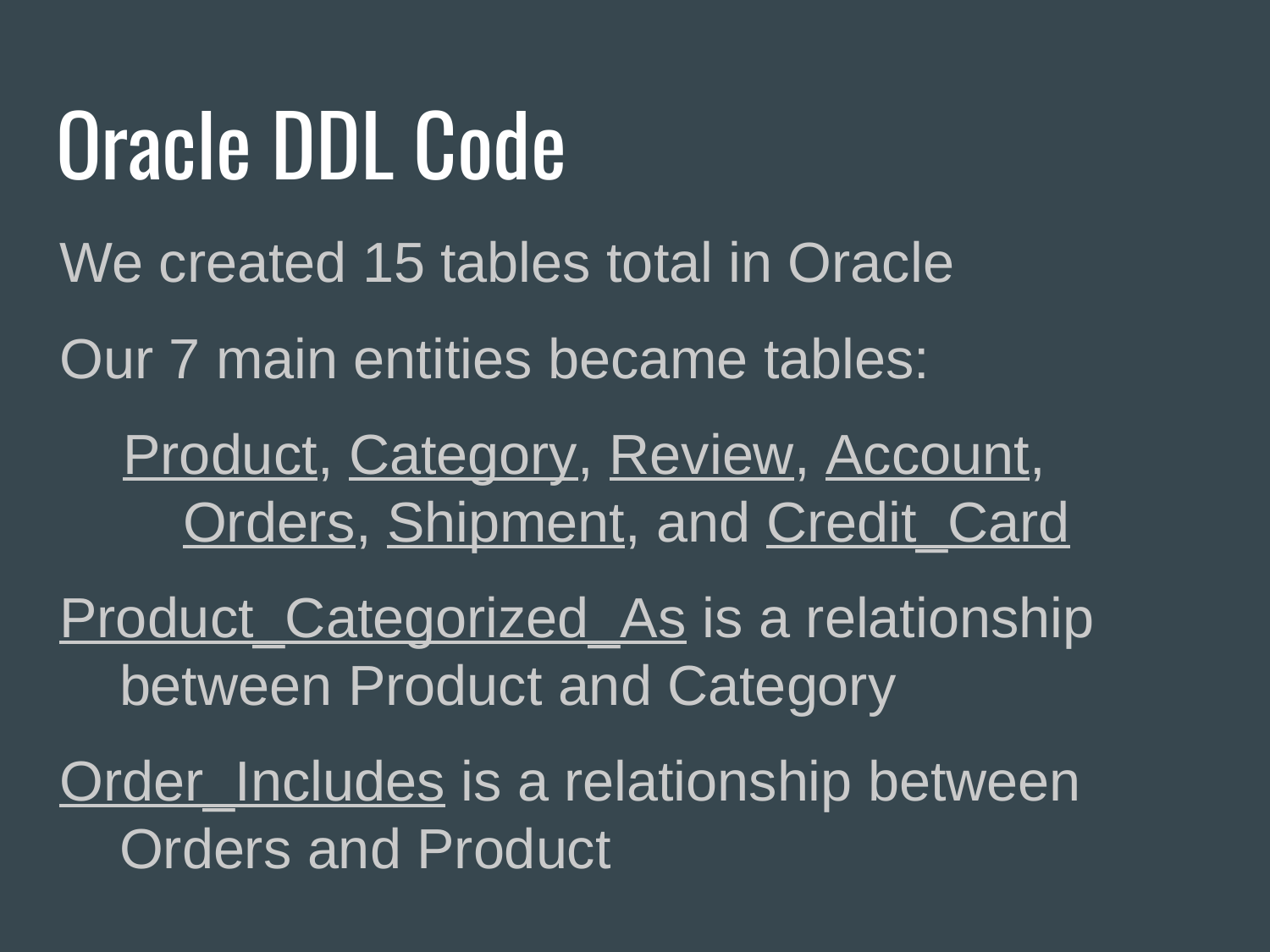

# Oracle DDL Code
We created 15 tables total in Oracle
Our 7 main entities became tables:
Product, Category, Review, Account, Orders, Shipment, and Credit_Card
Product_Categorized_As is a relationship between Product and Category
Order_Includes is a relationship between Orders and Product